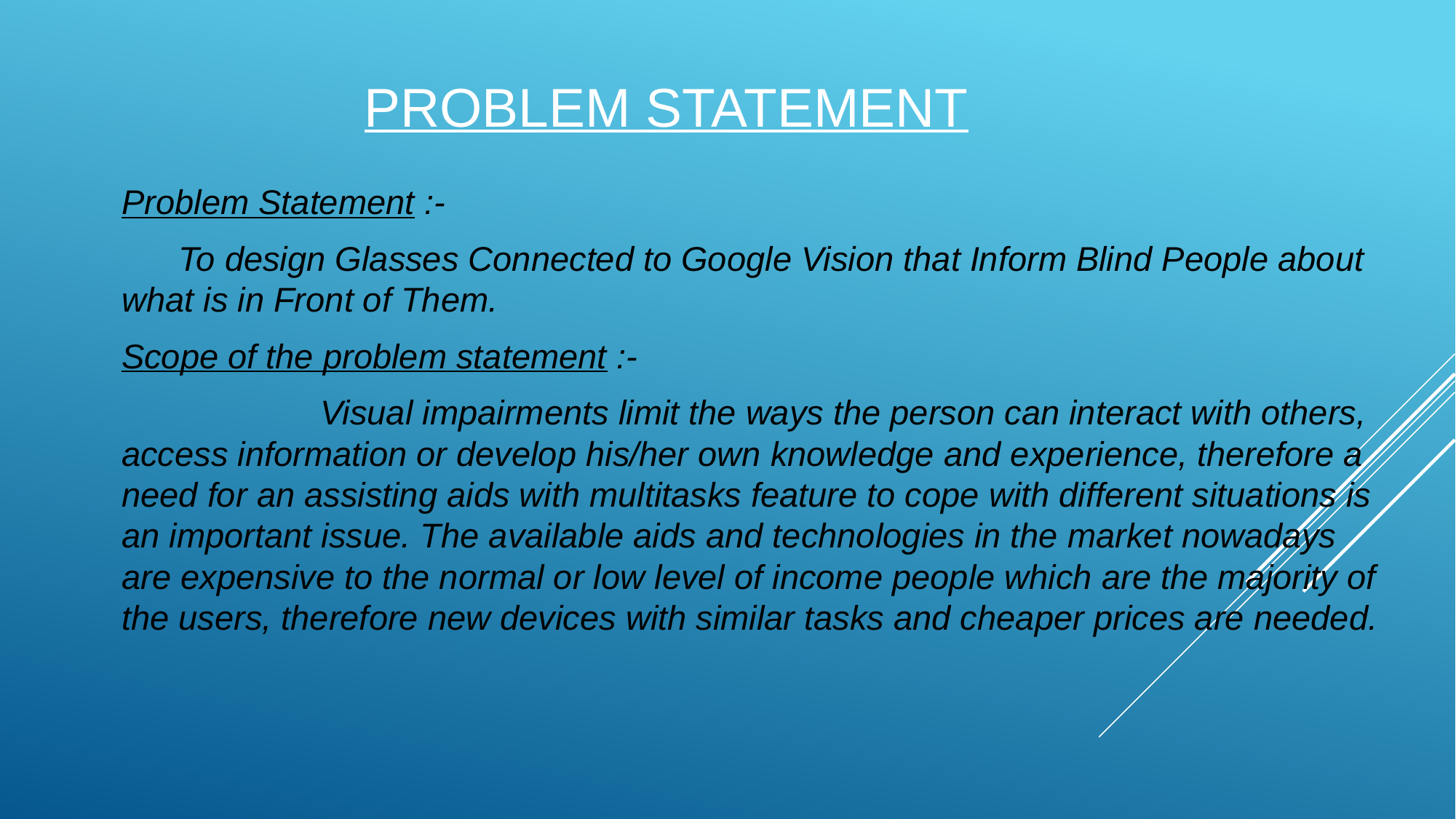

# PROBLEM STATEMENT
Problem Statement :-
      To design Glasses Connected to Google Vision that Inform Blind People about what is in Front of Them.
Scope of the problem statement :-
                     Visual impairments limit the ways the person can interact with others, access information or develop his/her own knowledge and experience, therefore a need for an assisting aids with multitasks feature to cope with different situations is an important issue. The available aids and technologies in the market nowadays are expensive to the normal or low level of income people which are the majority of the users, therefore new devices with similar tasks and cheaper prices are needed.